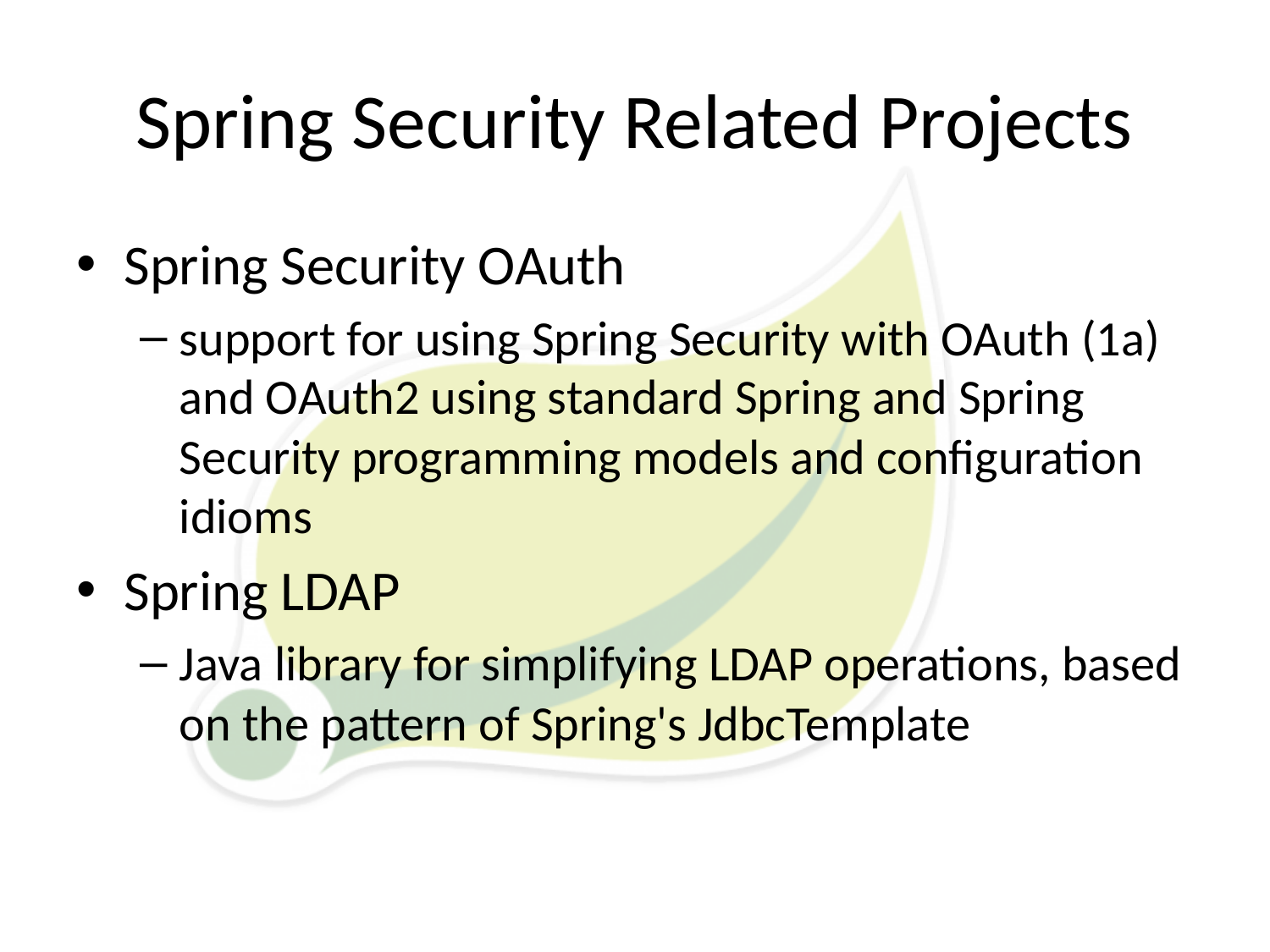

# Spring Security Related Projects
Spring Security OAuth
support for using Spring Security with OAuth (1a) and OAuth2 using standard Spring and Spring Security programming models and configuration idioms
Spring LDAP
Java library for simplifying LDAP operations, based on the pattern of Spring's JdbcTemplate